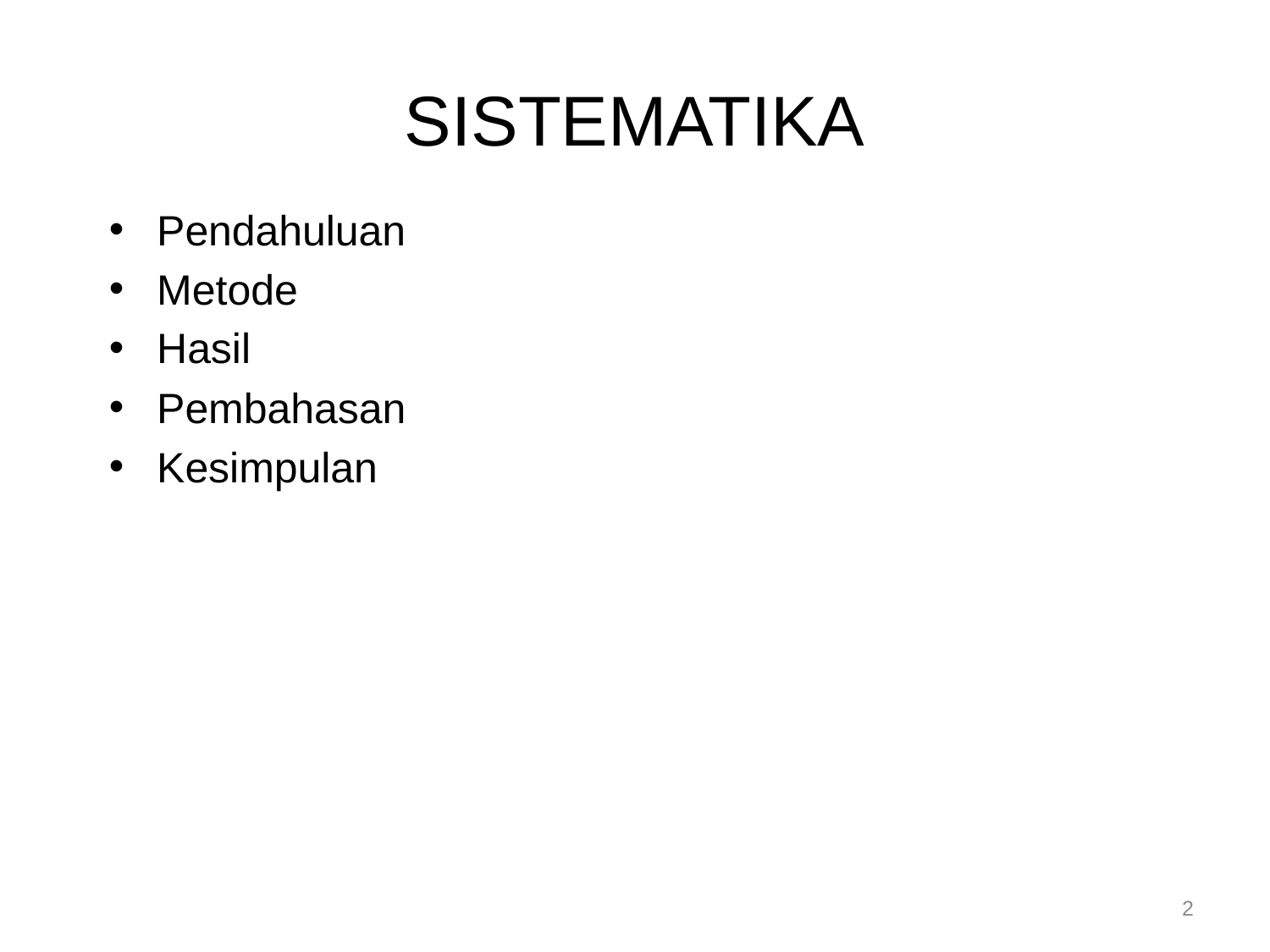

# SISTEMATIKA
Pendahuluan
Metode
Hasil
Pembahasan
Kesimpulan

2